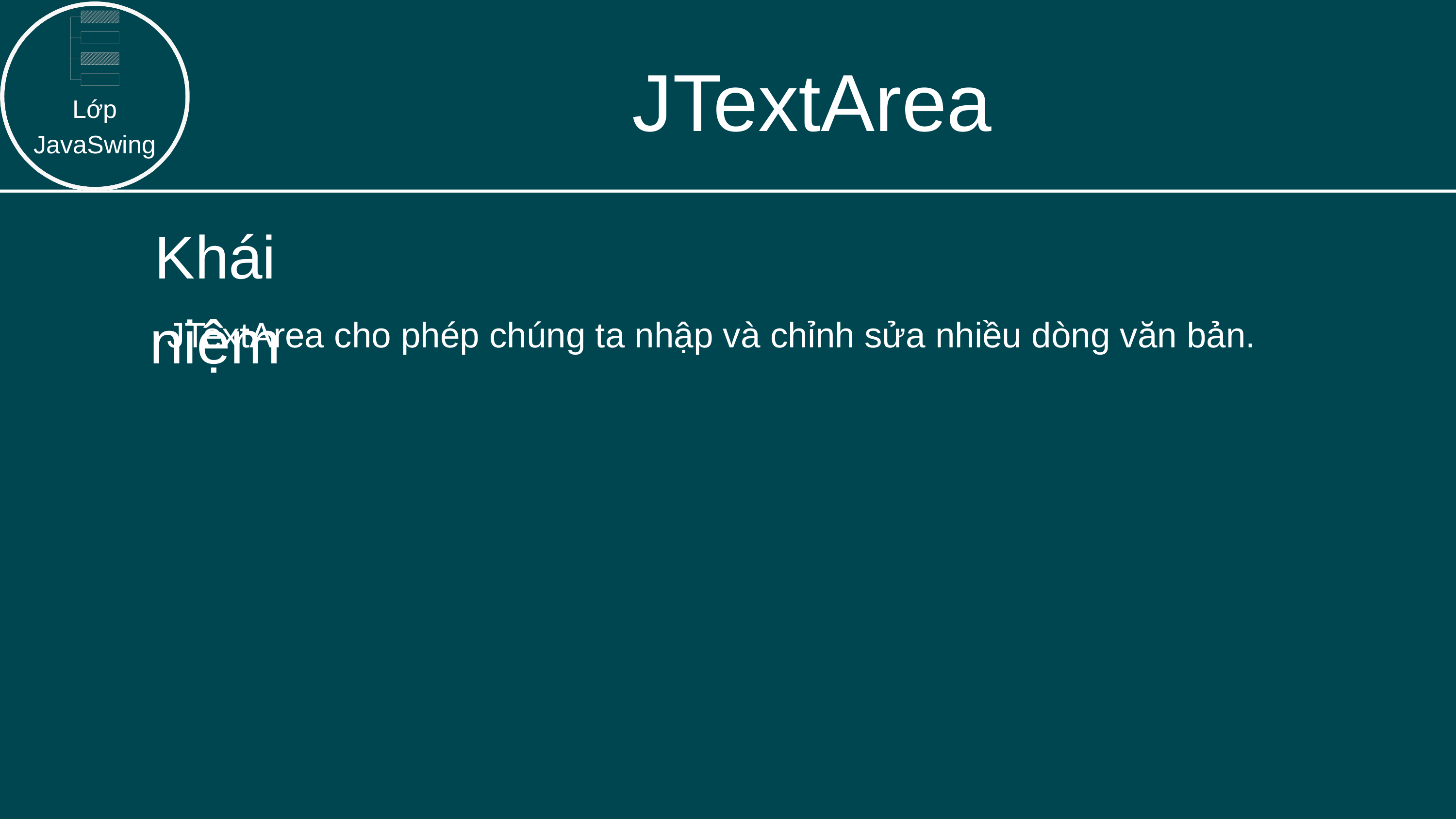

JTextArea
Lớp
JavaSwing

Khái niệm
JTextArea cho phép chúng ta nhập và chỉnh sửa nhiều dòng văn bản.